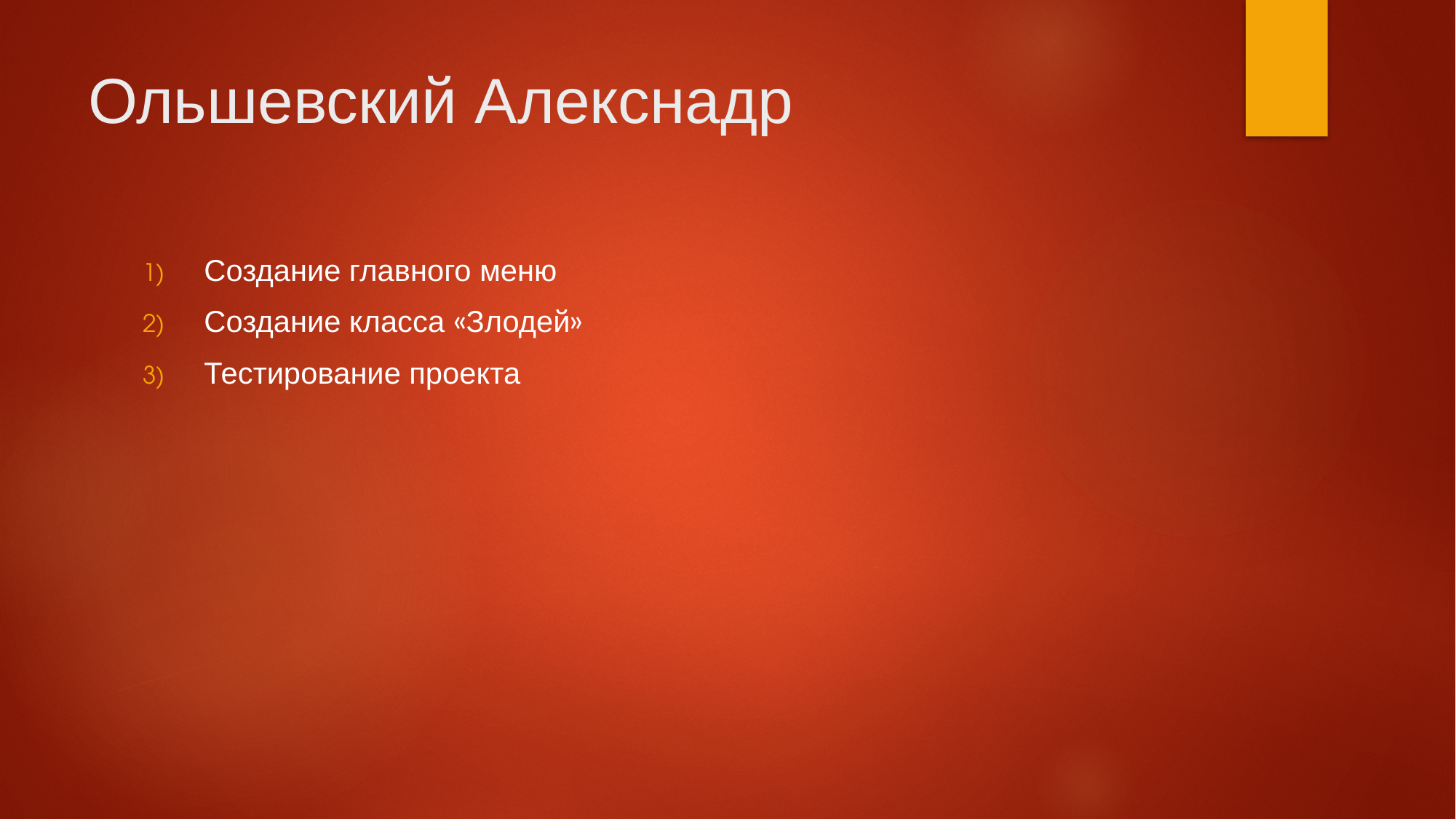

# Ольшевский Алекснадр
Создание главного меню
Создание класса «Злодей»
Тестирование проекта